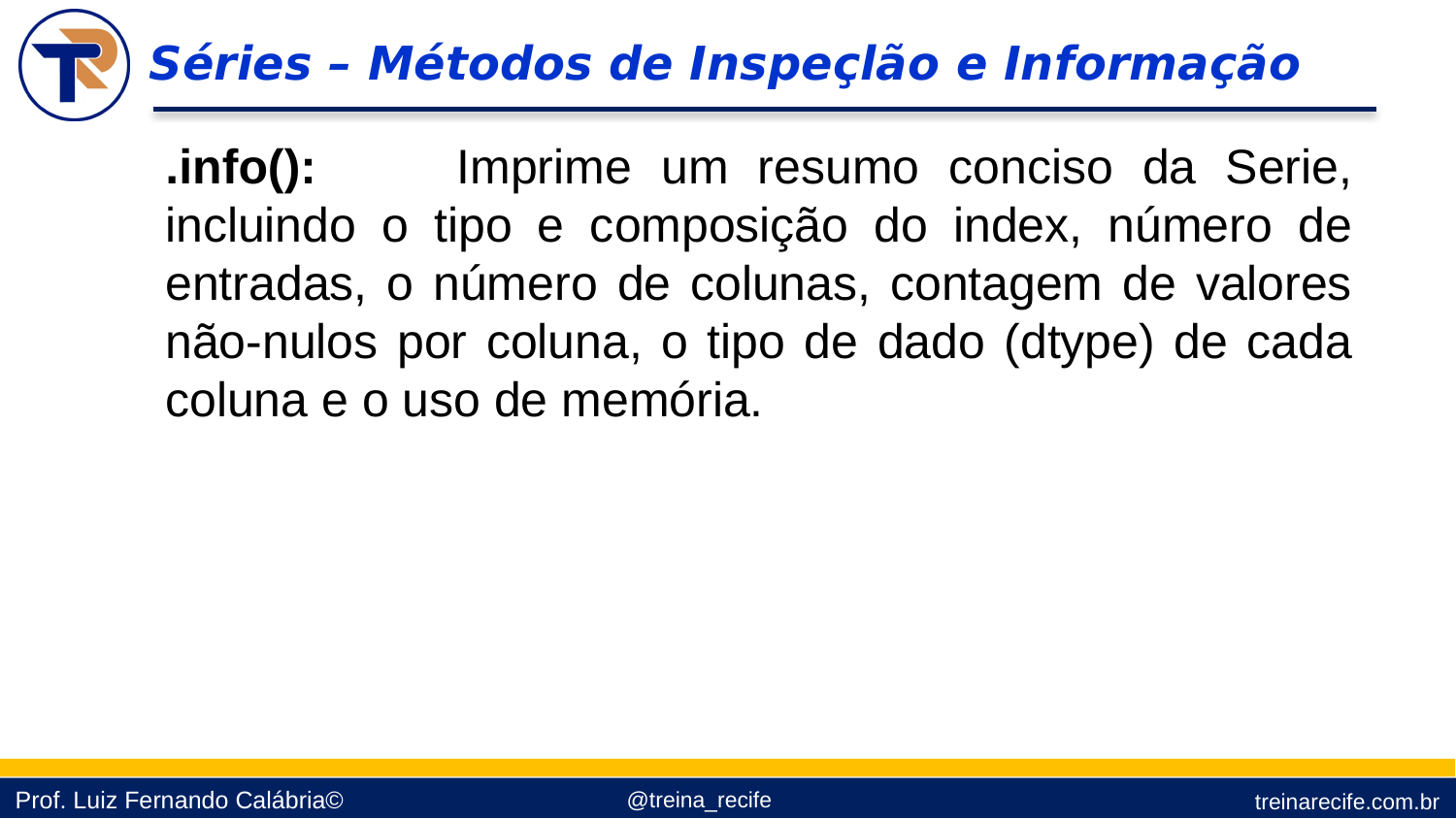

Séries – Métodos de Inspeçlão e Informação
.info():	Imprime um resumo conciso da Serie, incluindo o tipo e composição do index, número de entradas, o número de colunas, contagem de valores não-nulos por coluna, o tipo de dado (dtype) de cada coluna e o uso de memória.